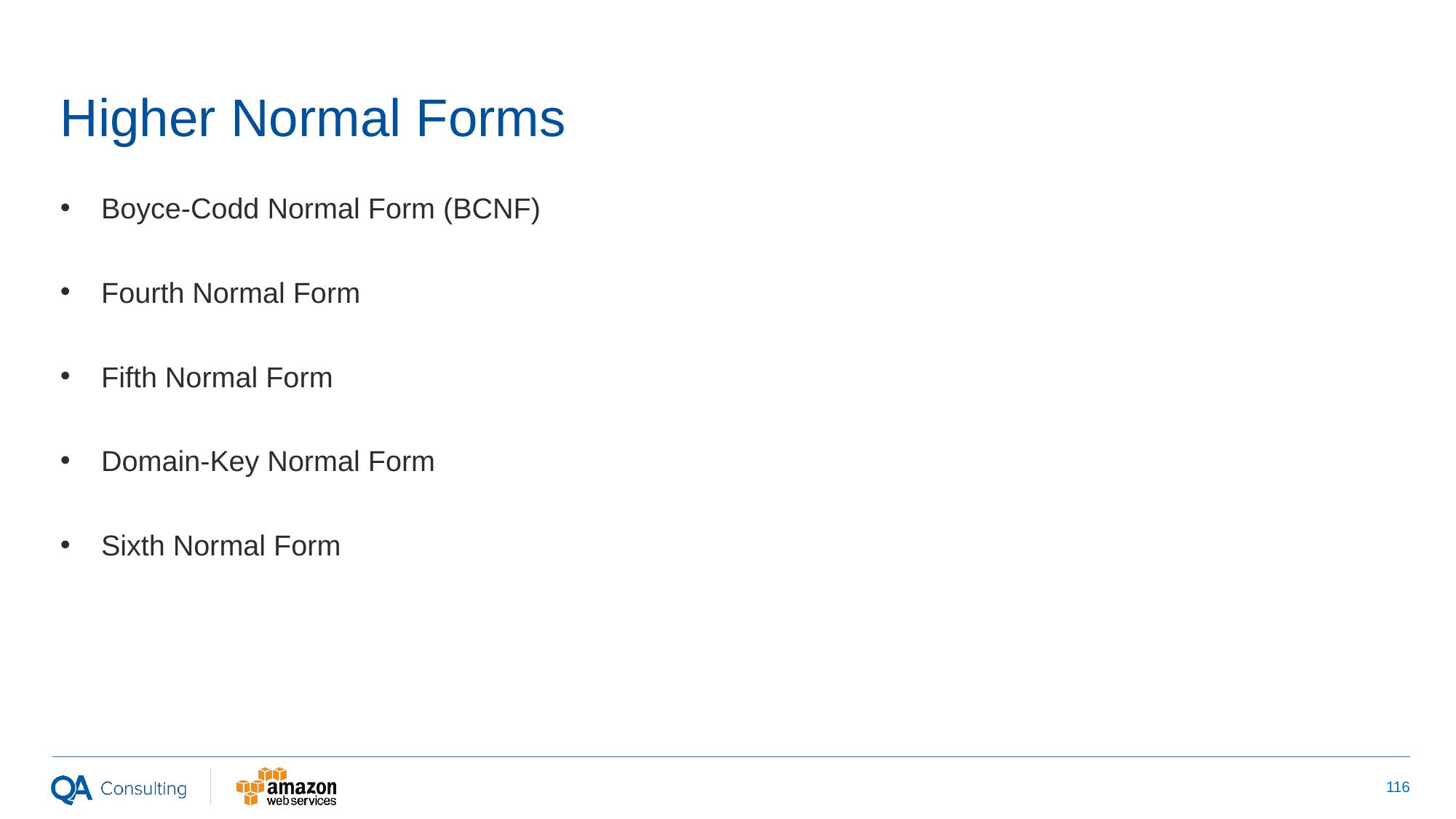

# Higher Normal Forms
Boyce-Codd Normal Form (BCNF)
Fourth Normal Form
Fifth Normal Form
Domain-Key Normal Form
Sixth Normal Form